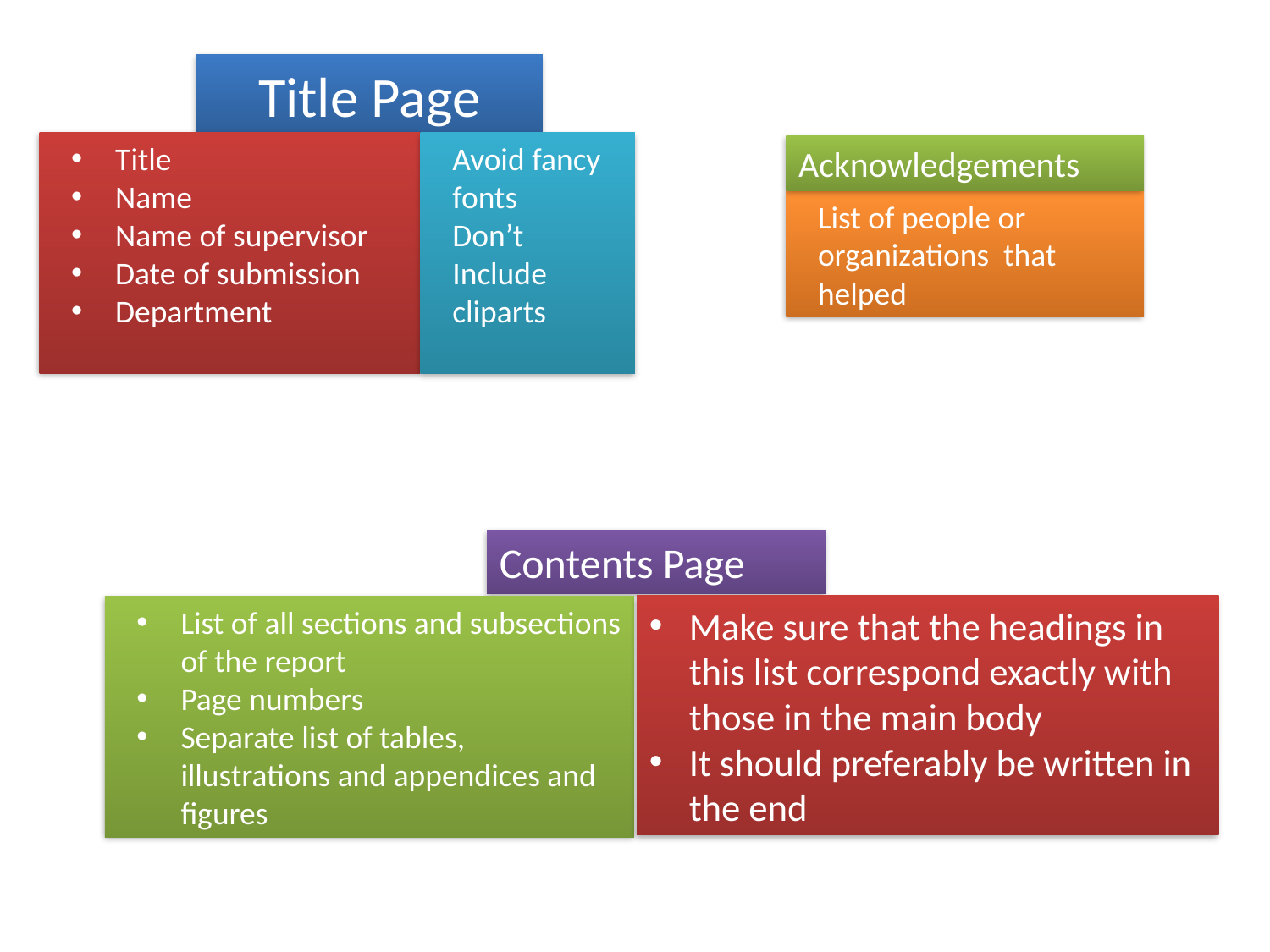

Title Page
Title
Name
Name of supervisor
Date of submission
Department

Avoid fancy
fonts
Don’t
Include
cliparts

Acknowledgements
List of people or
organizations  that
helped
Contents Page
Make sure that the headings in this list correspond exactly with those in the main body
It should preferably be written in the end
List of all sections and subsections of the report
Page numbers
Separate list of tables, illustrations and appendices and figures